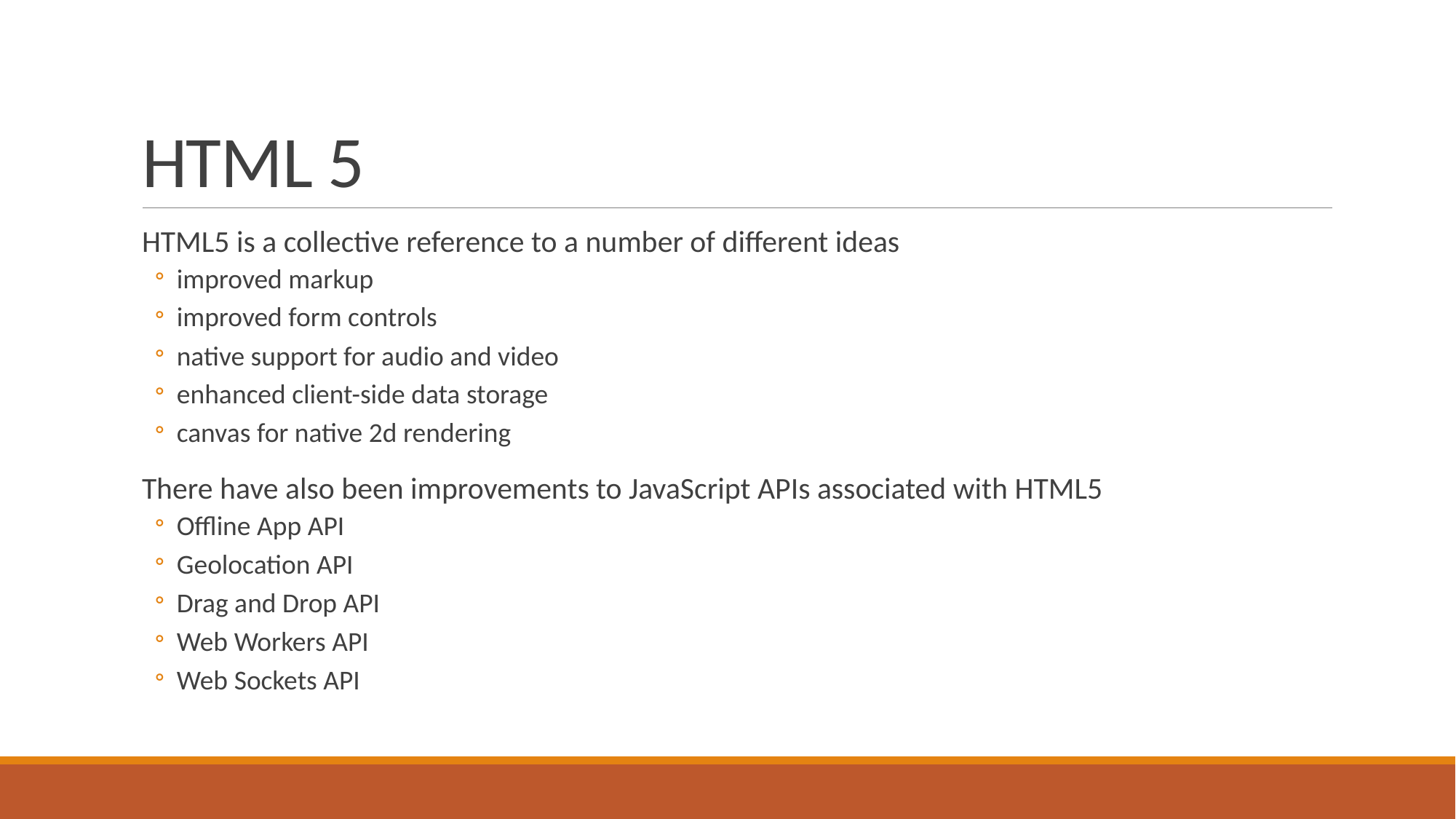

# HTML 5
HTML5 is a collective reference to a number of different ideas
improved markup
improved form controls
native support for audio and video
enhanced client-side data storage
canvas for native 2d rendering
There have also been improvements to JavaScript APIs associated with HTML5
Offline App API
Geolocation API
Drag and Drop API
Web Workers API
Web Sockets API